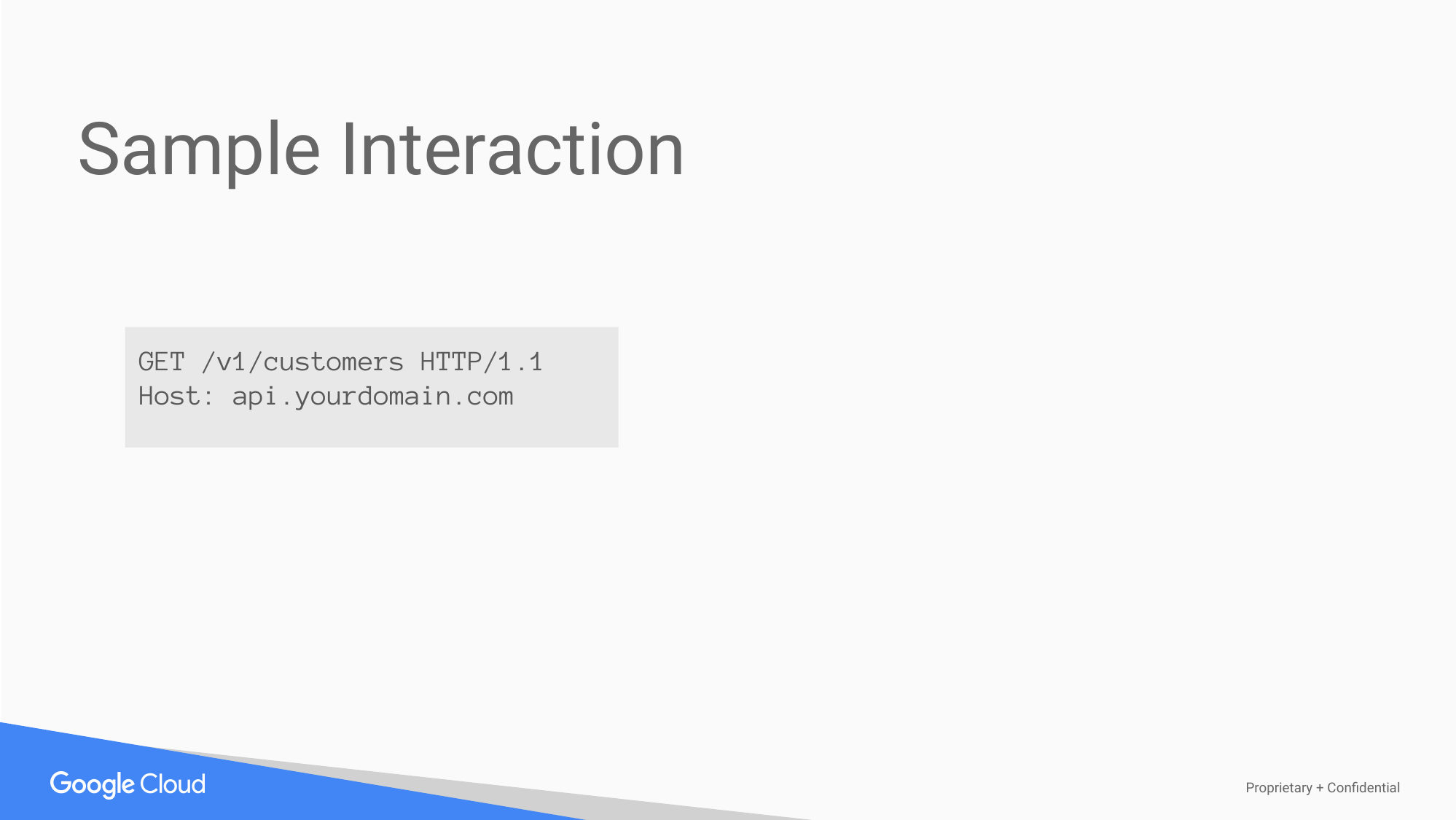

Sample Interaction
GET /v1/customers HTTP/1.1
Host: api.yourdomain.com